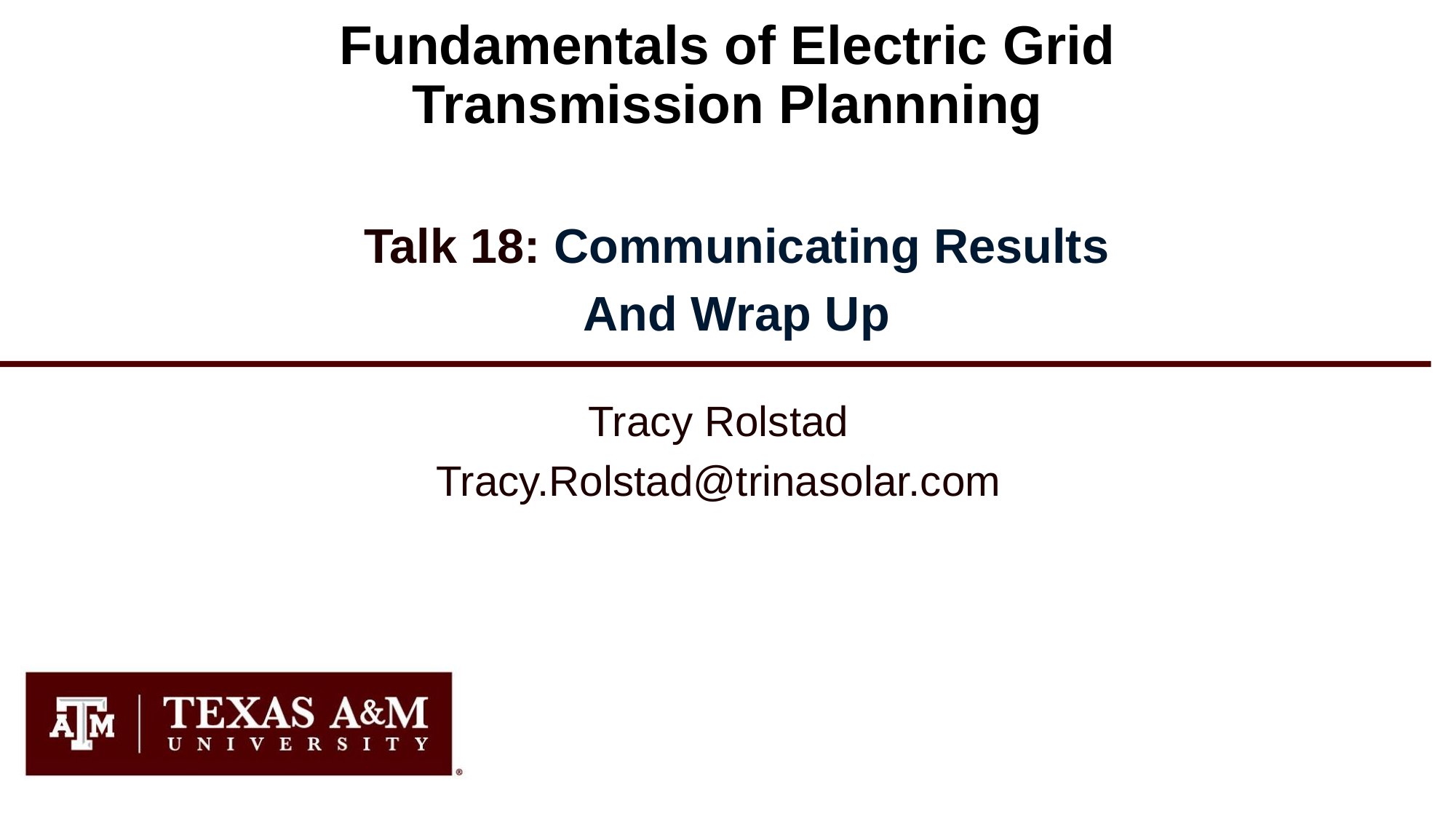

# Fundamentals of Electric Grid Transmission Plannning
Talk 18: Communicating Results
And Wrap Up
Tracy Rolstad
Tracy.Rolstad@trinasolar.com